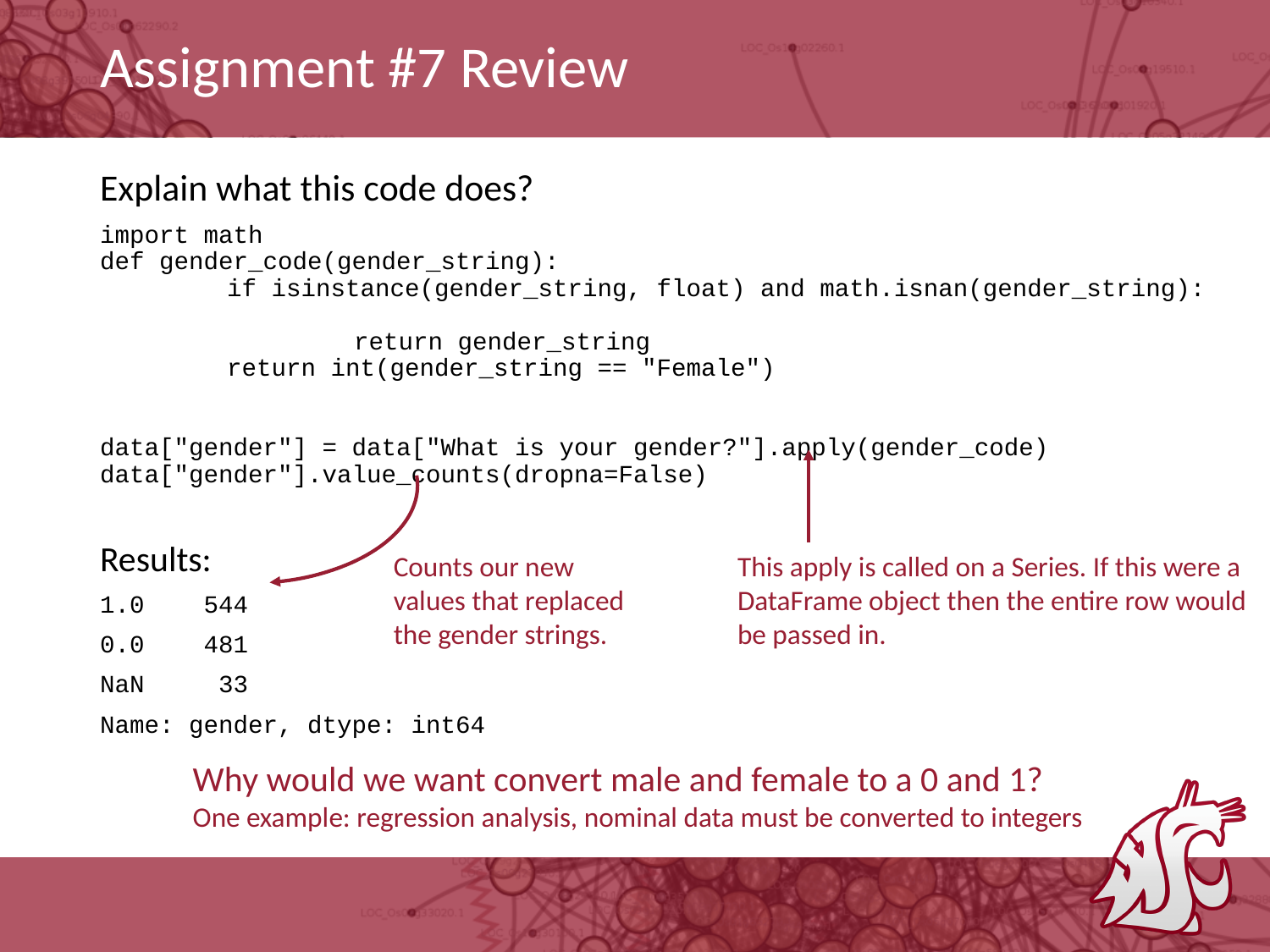

# Assignment #7 Review
Explain what this code does?
import math
def gender_code(gender_string):
	if isinstance(gender_string, float) and math.isnan(gender_string):
		return gender_string
	return int(gender_string == "Female")

data["gender"] = data["What is your gender?"].apply(gender_code)
data["gender"].value_counts(dropna=False)

Results:
1.0    544
0.0    481
NaN     33
Name: gender, dtype: int64

Counts our new values that replaced the gender strings.
This apply is called on a Series. If this were a DataFrame object then the entire row would be passed in.
Why would we want convert male and female to a 0 and 1?
One example: regression analysis, nominal data must be converted to integers